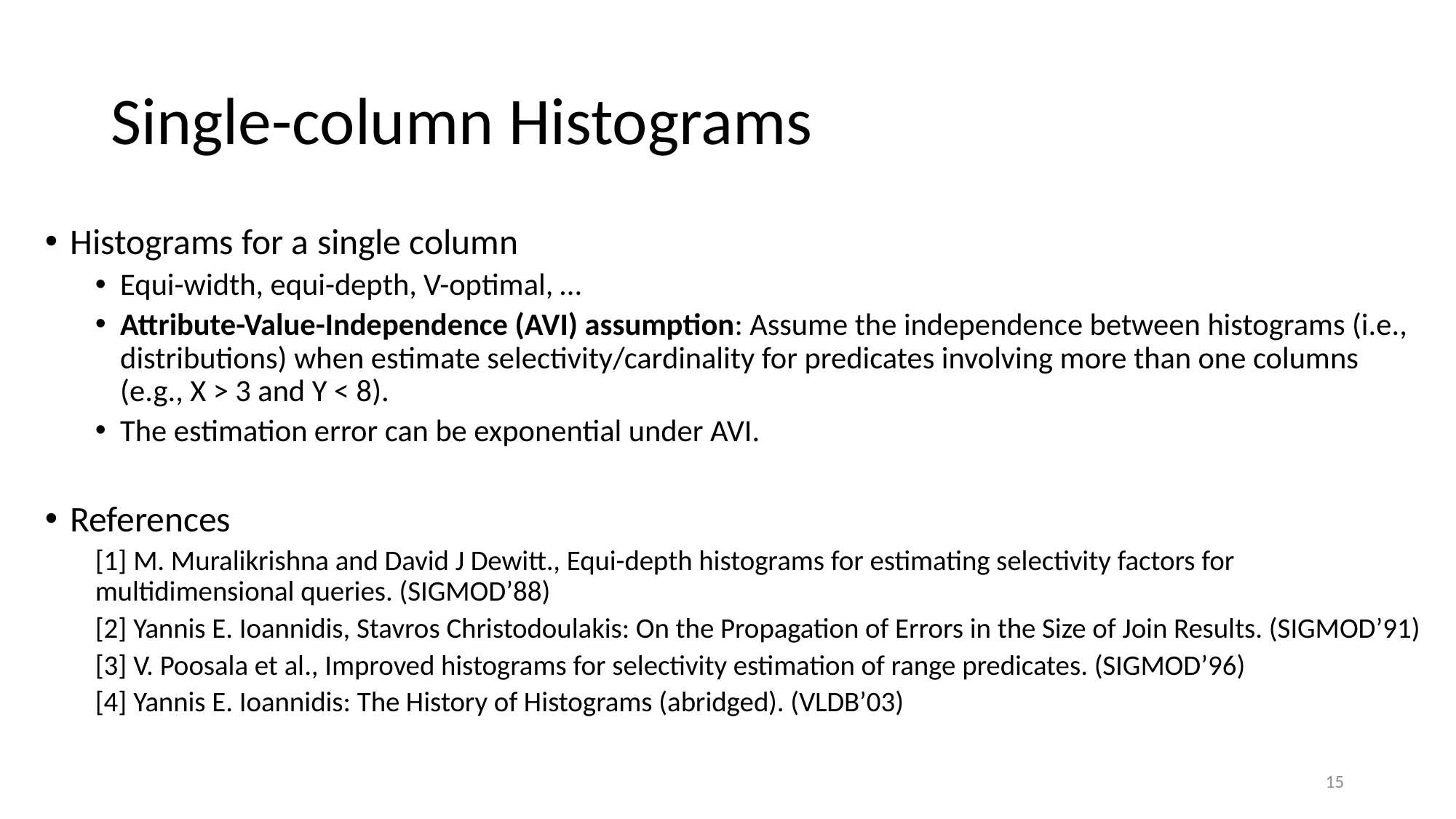

# Single-column Histograms
Histograms for a single column
Equi-width, equi-depth, V-optimal, …
Attribute-Value-Independence (AVI) assumption: Assume the independence between histograms (i.e., distributions) when estimate selectivity/cardinality for predicates involving more than one columns (e.g., X > 3 and Y < 8).
The estimation error can be exponential under AVI.

References
[1] M. Muralikrishna and David J Dewitt., Equi-depth histograms for estimating selectivity factors for multidimensional queries. (SIGMOD’88)
[2] Yannis E. Ioannidis, Stavros Christodoulakis: On the Propagation of Errors in the Size of Join Results. (SIGMOD’91)
[3] V. Poosala et al., Improved histograms for selectivity estimation of range predicates. (SIGMOD’96)
[4] Yannis E. Ioannidis: The History of Histograms (abridged). (VLDB’03)

15